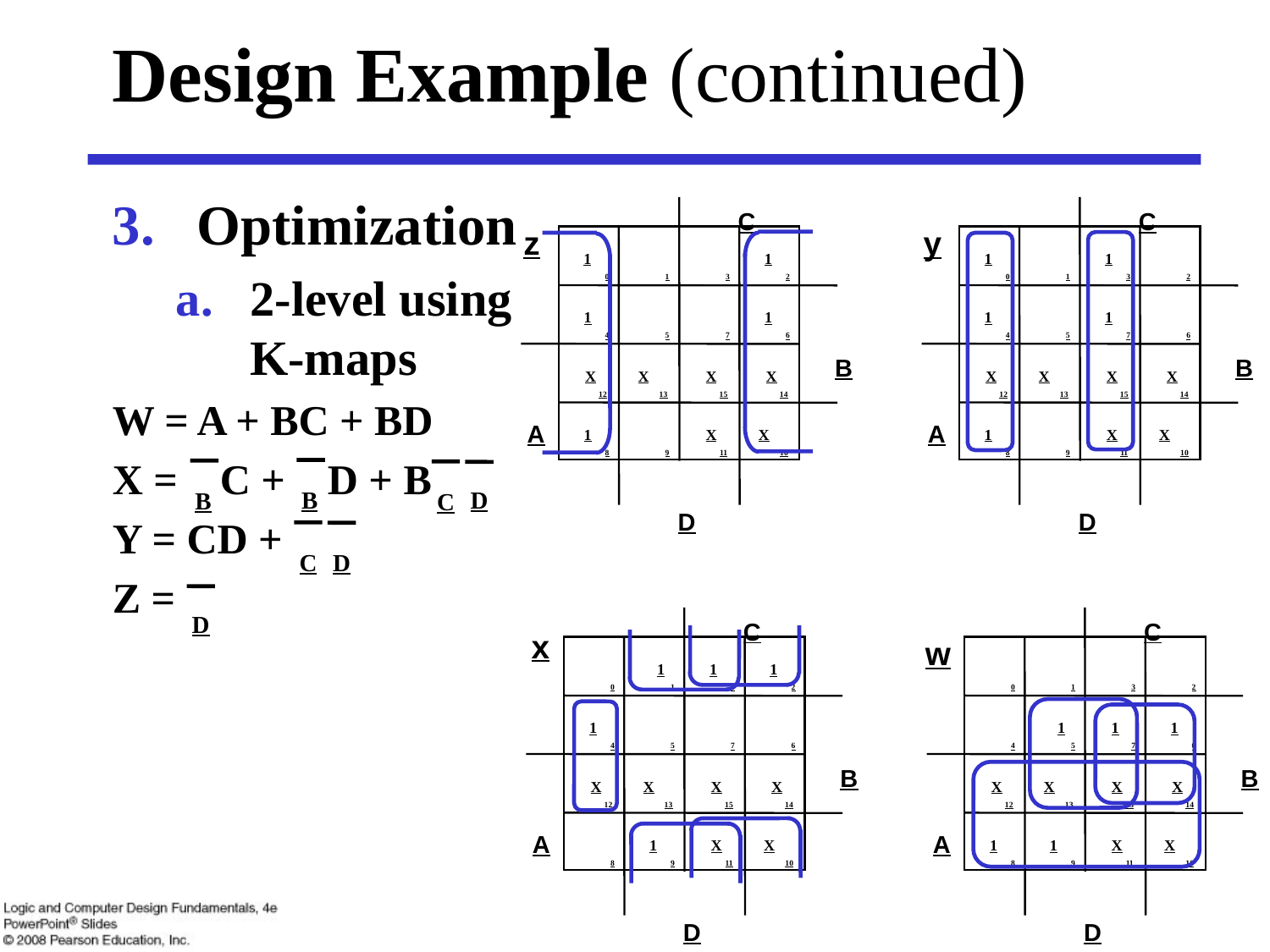

# Design Example (continued)
C
C
z
y

1
1
1
1
0
1
3
2
0
1
3
2

1
1
1
1
4
5
7
6
4
5
7
6
B
B

X
X
X
X
X
X
X
X
12
13
15
14
12
13
15
14
A
A

1
X
X
1
X
X
8
9
11
10
8
9
11
10
D
D
x
C
C
w

1
1
1
0
1
3
2
0
1
3
2

1
1
1
1
4
5
7
6
4
5
7
6
B
B

X
X
X
X
X
X
X
X
12
13
15
14
12
13
15
14
A
A

1
X
X
1
1
X
X
8
9
11
10
8
9
11
10
D
D
Optimization
2-level using
K-maps
W = A + BC + BD
X =    C +    D + B
Y = CD +
Z =

B

D

B

C

C

D

D